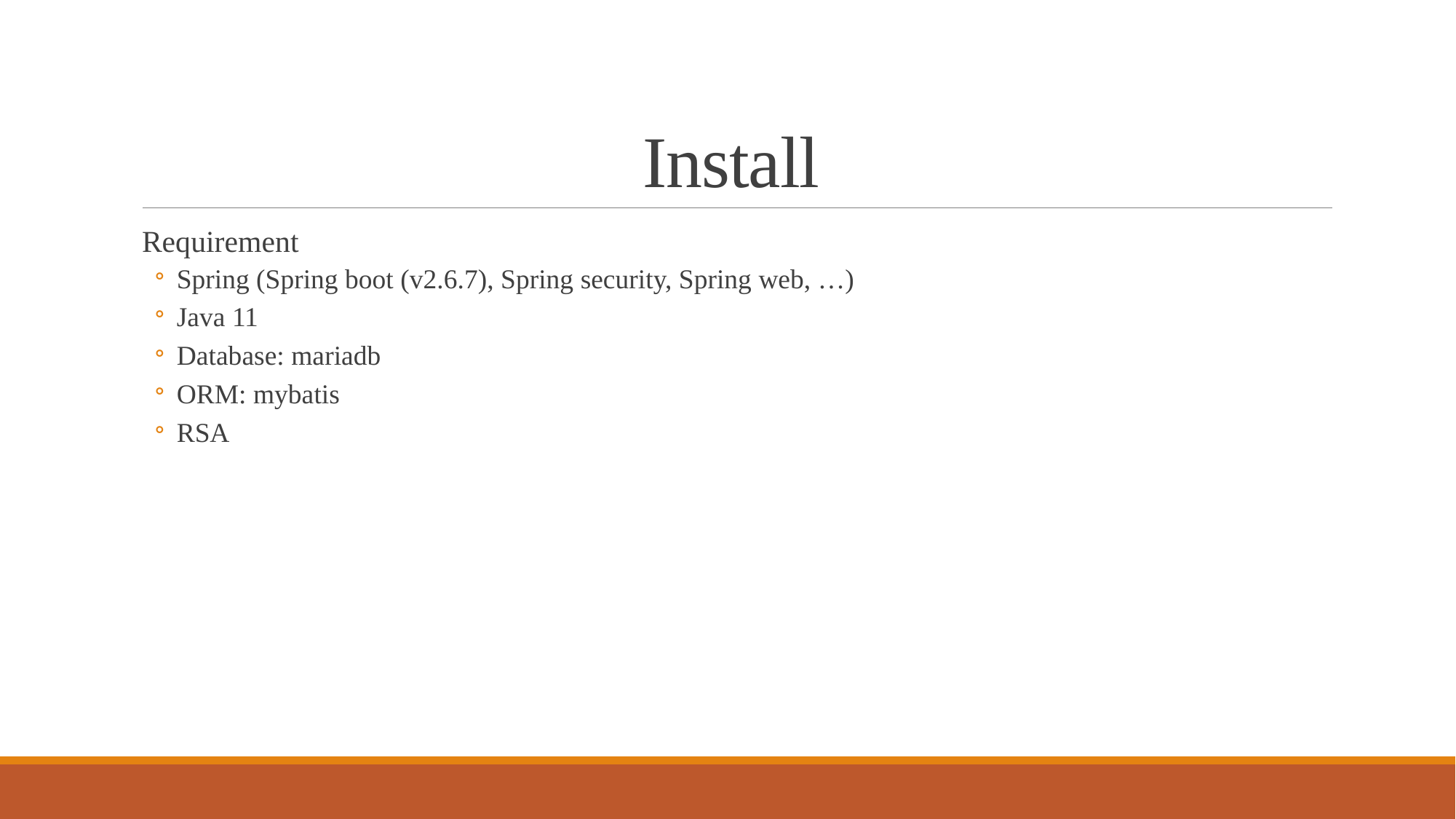

# Install
Requirement
Spring (Spring boot (v2.6.7), Spring security, Spring web, …)
Java 11
Database: mariadb
ORM: mybatis
RSA